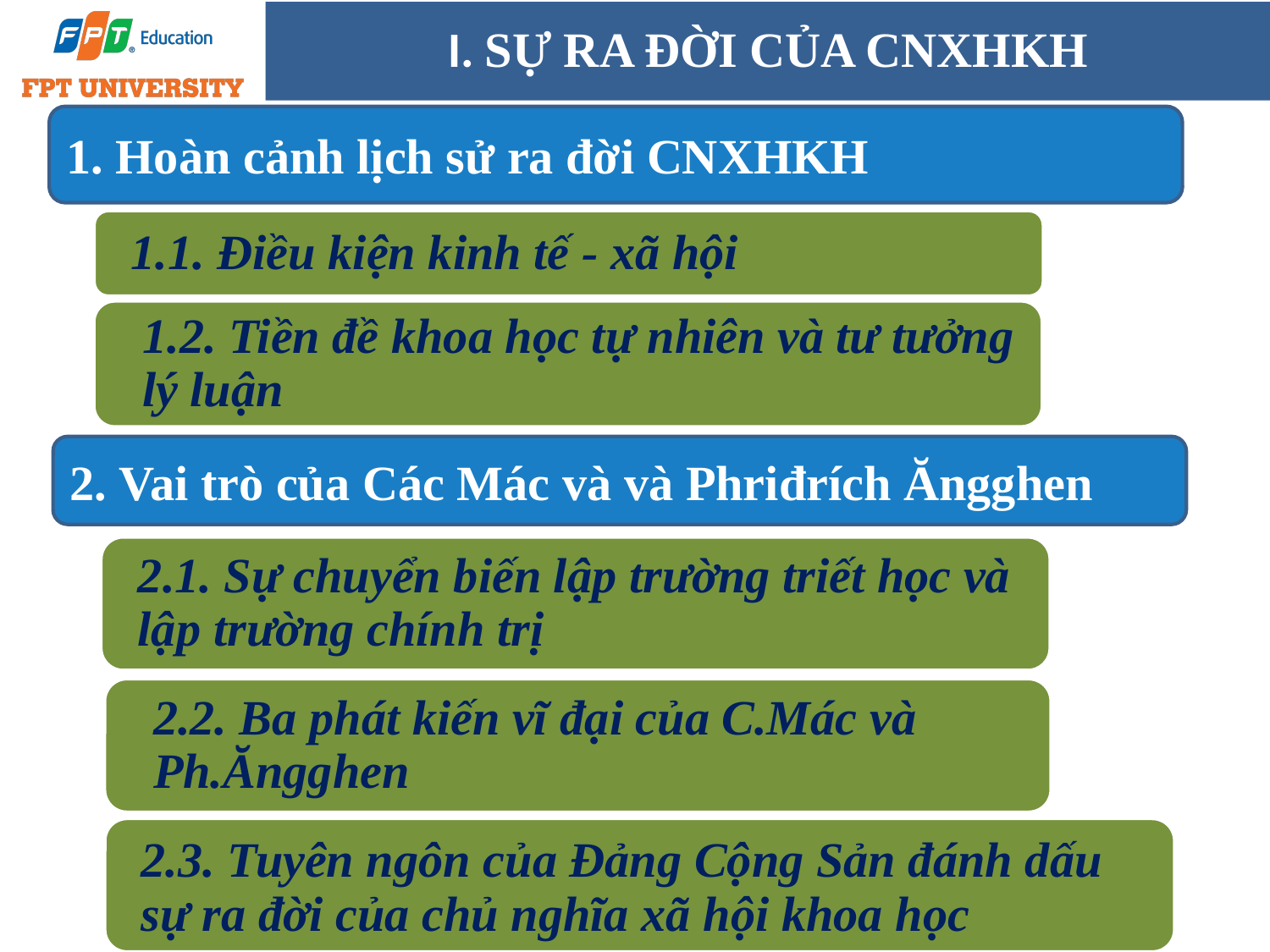

I. SỰ RA ĐỜI CỦA CNXHKH
1. Hoàn cảnh lịch sử ra đời CNXHKH

1.1. Điều kiện kinh tế - xã hội

1.2. Tiền đề khoa học tự nhiên và tư tưởng lý luận
2. Vai trò của Các Mác và và Phriđrích Ăngghen

2.1. Sự chuyển biến lập trường triết học và lập trường chính trị

2.2. Ba phát kiến vĩ đại của C.Mác và Ph.Ăngghen

2.3. Tuyên ngôn của Đảng Cộng Sản đánh dấu sự ra đời của chủ nghĩa xã hội khoa học